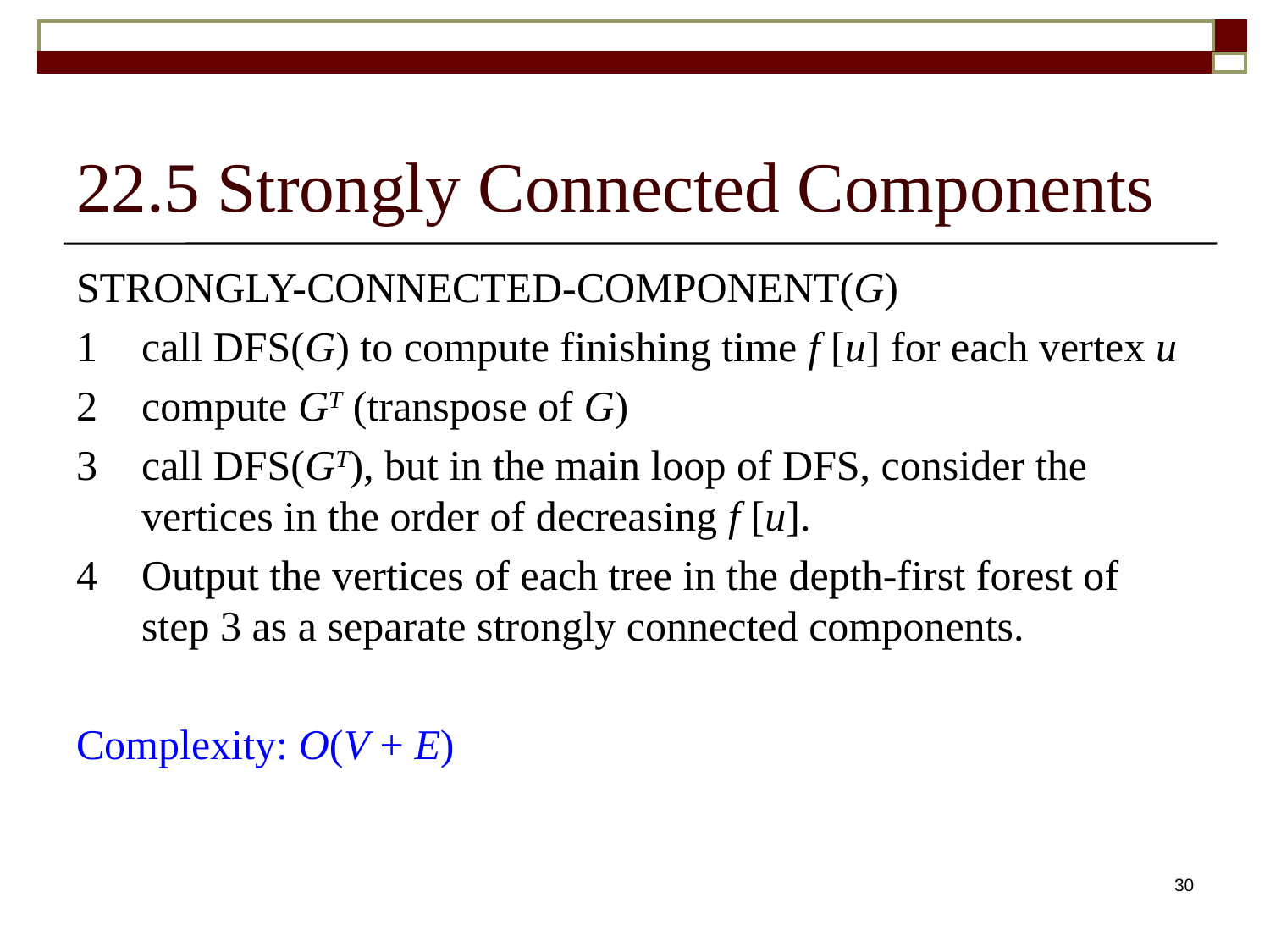

# 22.5 Strongly Connected Components
STRONGLY-CONNECTED-COMPONENT(G)
1	call DFS(G) to compute finishing time f [u] for each vertex u
2	compute GT (transpose of G)
3	call DFS(GT), but in the main loop of DFS, consider the vertices in the order of decreasing f [u].
4	Output the vertices of each tree in the depth-first forest of step 3 as a separate strongly connected components.

Complexity: O(V + E)

30